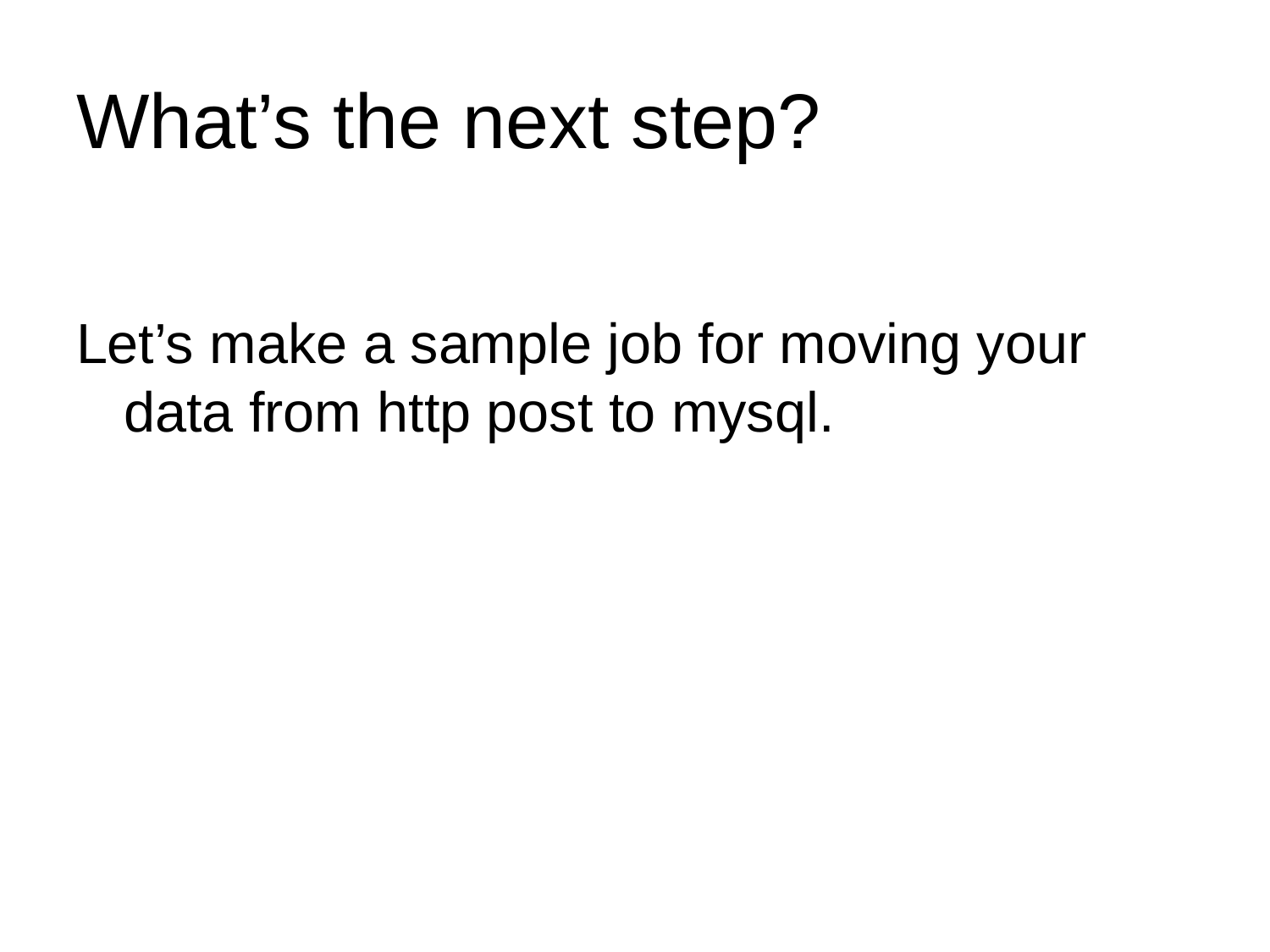

# What’s the next step?

Let’s make a sample job for moving your data from http post to mysql.